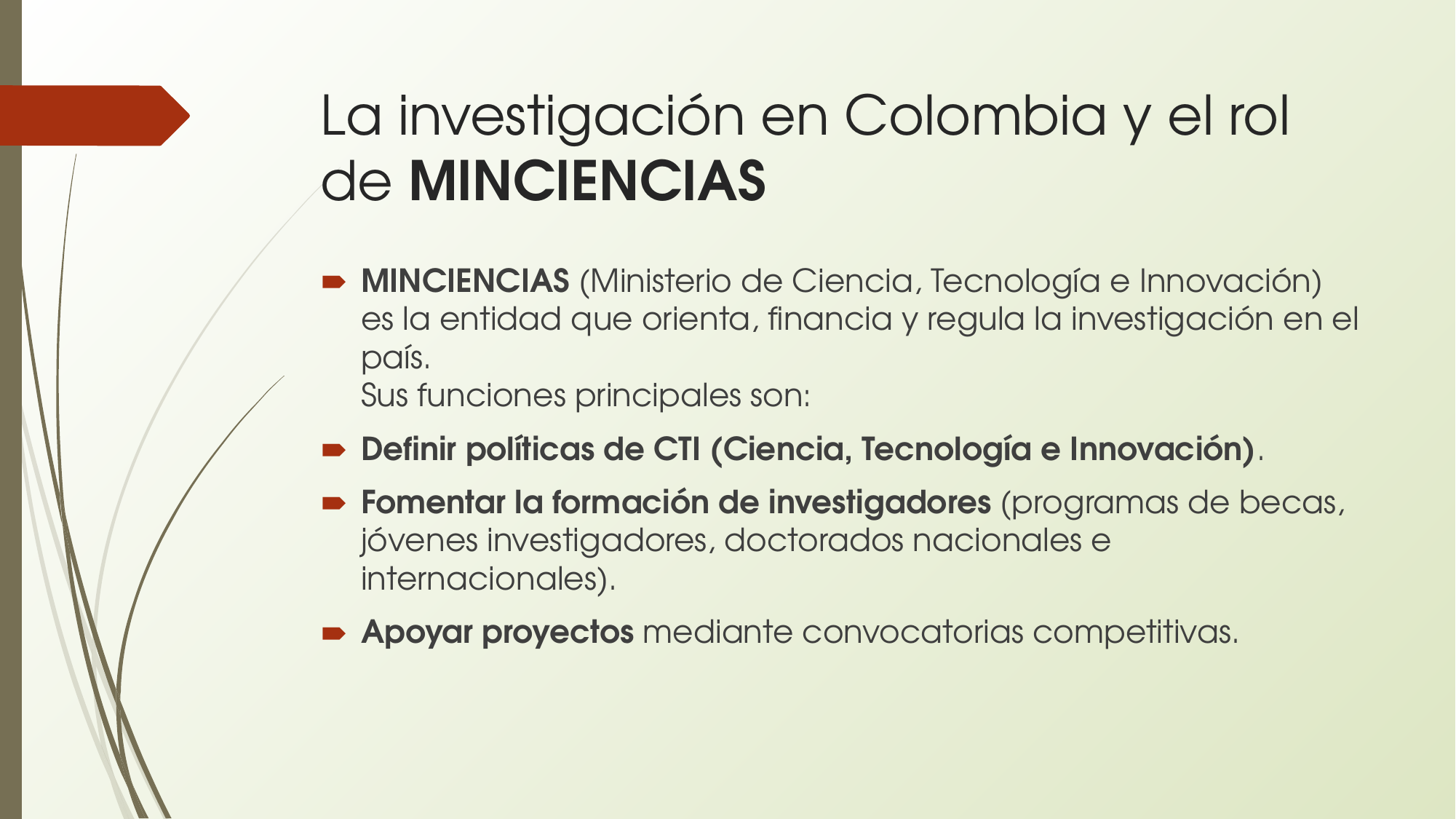

# La investigación en Colombia y el rol de MINCIENCIAS
MINCIENCIAS (Ministerio de Ciencia, Tecnología e Innovación) es la entidad que orienta, financia y regula la investigación en el país.
Sus funciones principales son:
Definir políticas de CTI (Ciencia, Tecnología e Innovación).
Fomentar la formación de investigadores (programas de becas, jóvenes investigadores, doctorados nacionales e internacionales).
Apoyar proyectos mediante convocatorias competitivas.